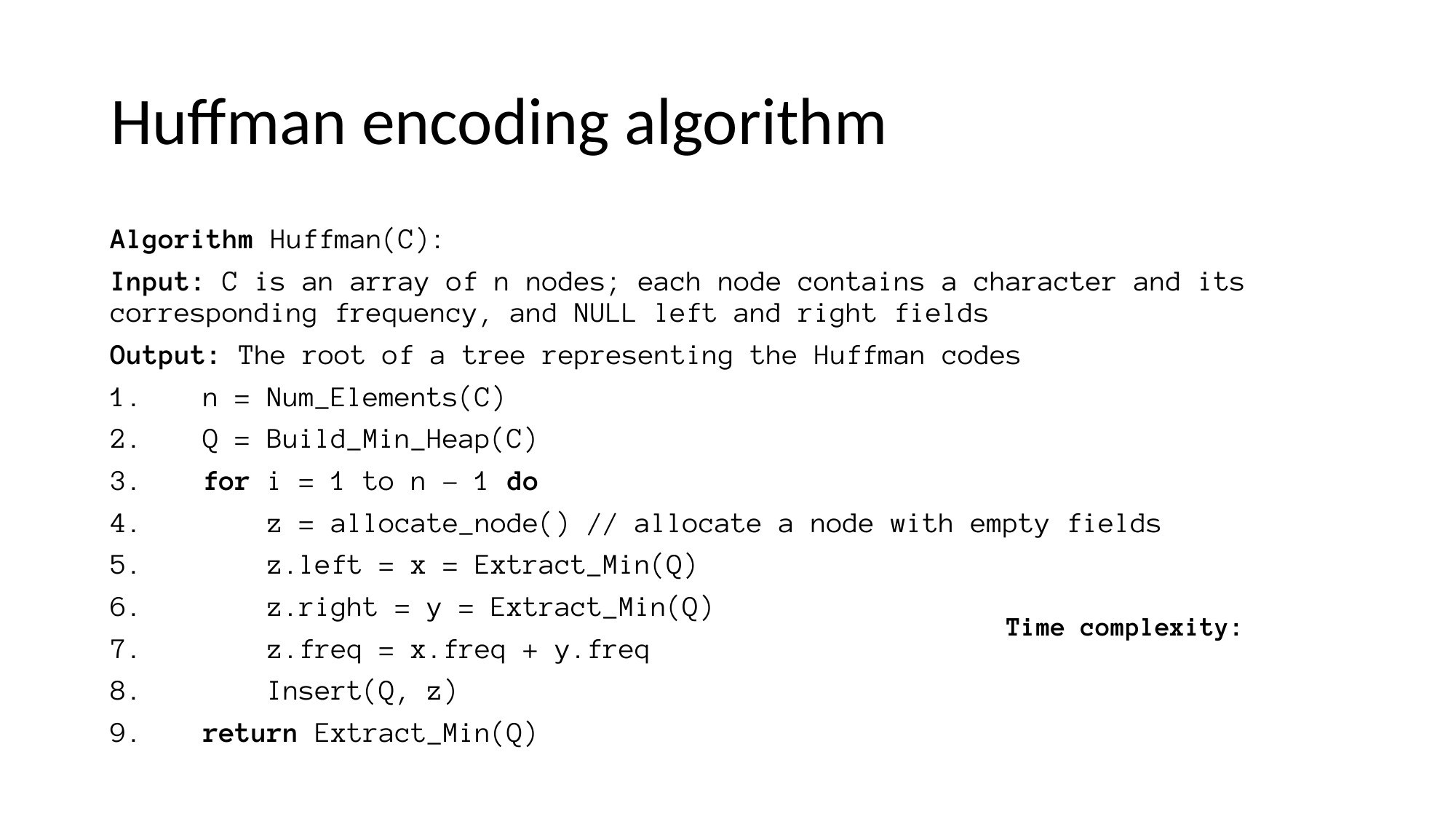

# Huffman encoding algorithm
Algorithm Huffman(C):
Input: C is an array of n nodes; each node contains a character and its corresponding frequency, and NULL left and right fields
Output: The root of a tree representing the Huffman codes
  n = Num_Elements(C)
  Q = Build_Min_Heap(C)
  for i = 1 to n – 1 do
      z = allocate_node() // allocate a node with empty fields
      z.left = x = Extract_Min(Q)
      z.right = y = Extract_Min(Q)
      z.freq = x.freq + y.freq
      Insert(Q, z)
  return Extract_Min(Q)

Time complexity: